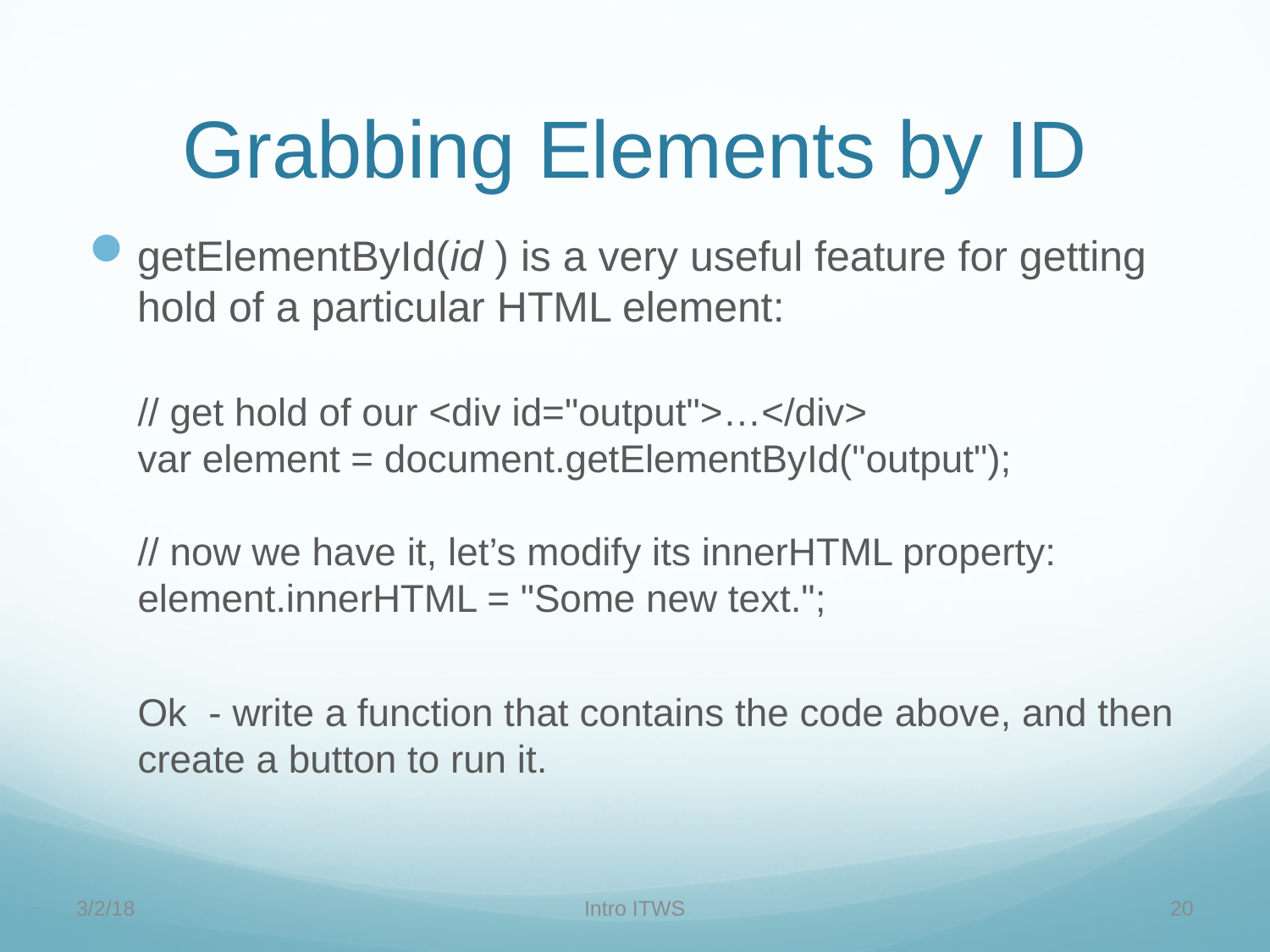

# Grabbing Elements by ID
getElementById(id ) is a very useful feature for getting hold of a particular HTML element:
// get hold of our <div id="output">…</div>
var element = document.getElementById("output");
// now we have it, let’s modify its innerHTML property:
element.innerHTML = "Some new text.";

Ok  - write a function that contains the code above, and then create a button to run it.
3/2/18
Intro ITWS
20